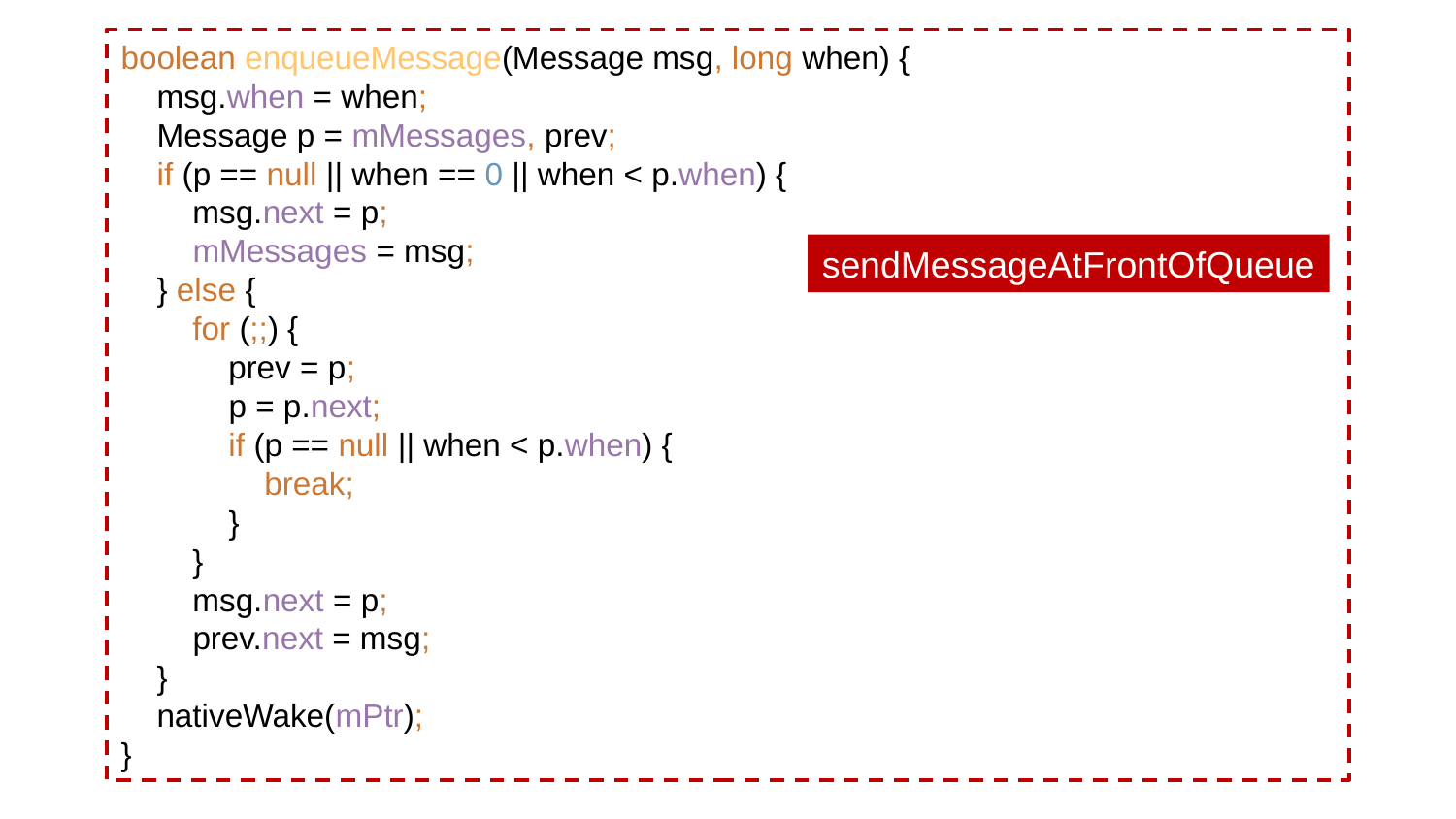

boolean enqueueMessage(Message msg, long when) {
    msg.when = when;
    Message p = mMessages, prev;
    if (p == null || when == 0 || when < p.when) {
        msg.next = p;
        mMessages = msg;
    } else {
        for (;;) {
            prev = p;
            p = p.next;
            if (p == null || when < p.when) {
                break;
            }
        }
        msg.next = p;
        prev.next = msg;
    }
    nativeWake(mPtr);
}
sendMessageAtFrontOfQueue